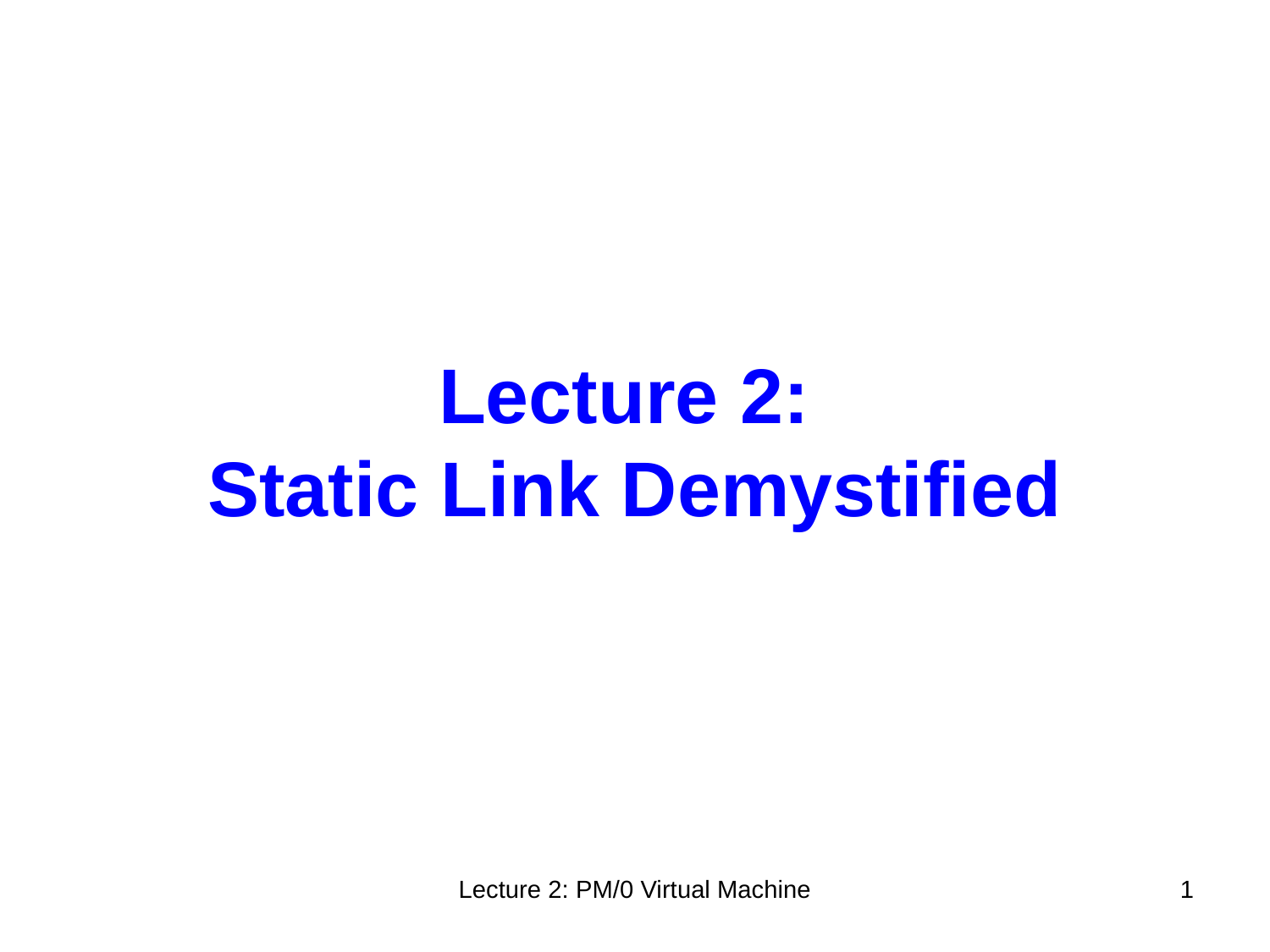

# Lecture 2: Static Link Demystified
Lecture 2: PM/0 Virtual Machine
1